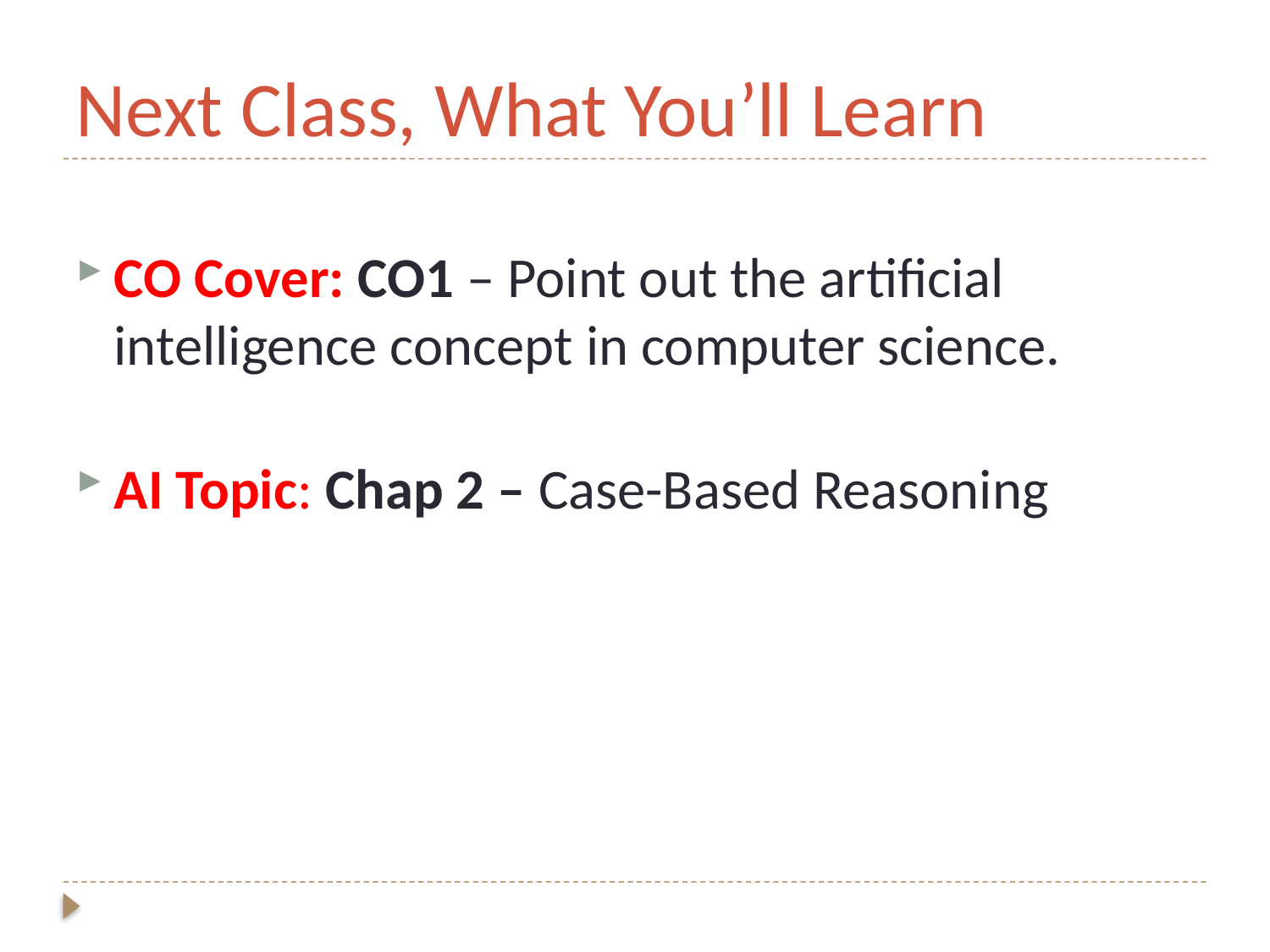

# Next Class, What You’ll Learn

CO Cover: CO1 – Point out the artificial intelligence concept in computer science.

AI Topic: Chap 2 – Case-Based Reasoning